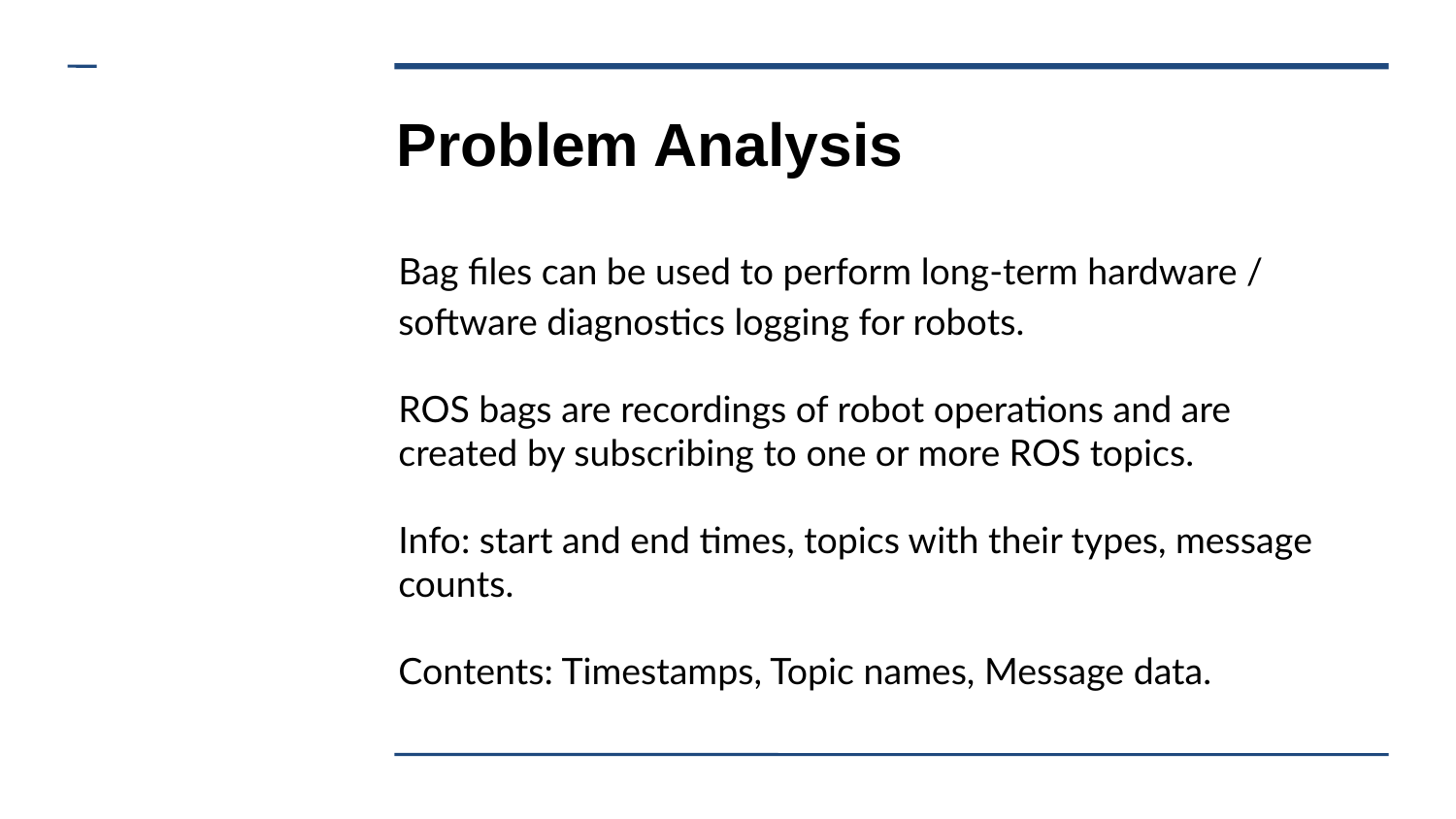

Problem Analysis

Bag files can be used to perform long-term hardware / software diagnostics logging for robots.

ROS bags are recordings of robot operations and are created by subscribing to one or more ROS topics.

Info: start and end times, topics with their types, message counts.

Contents: Timestamps, Topic names, Message data.